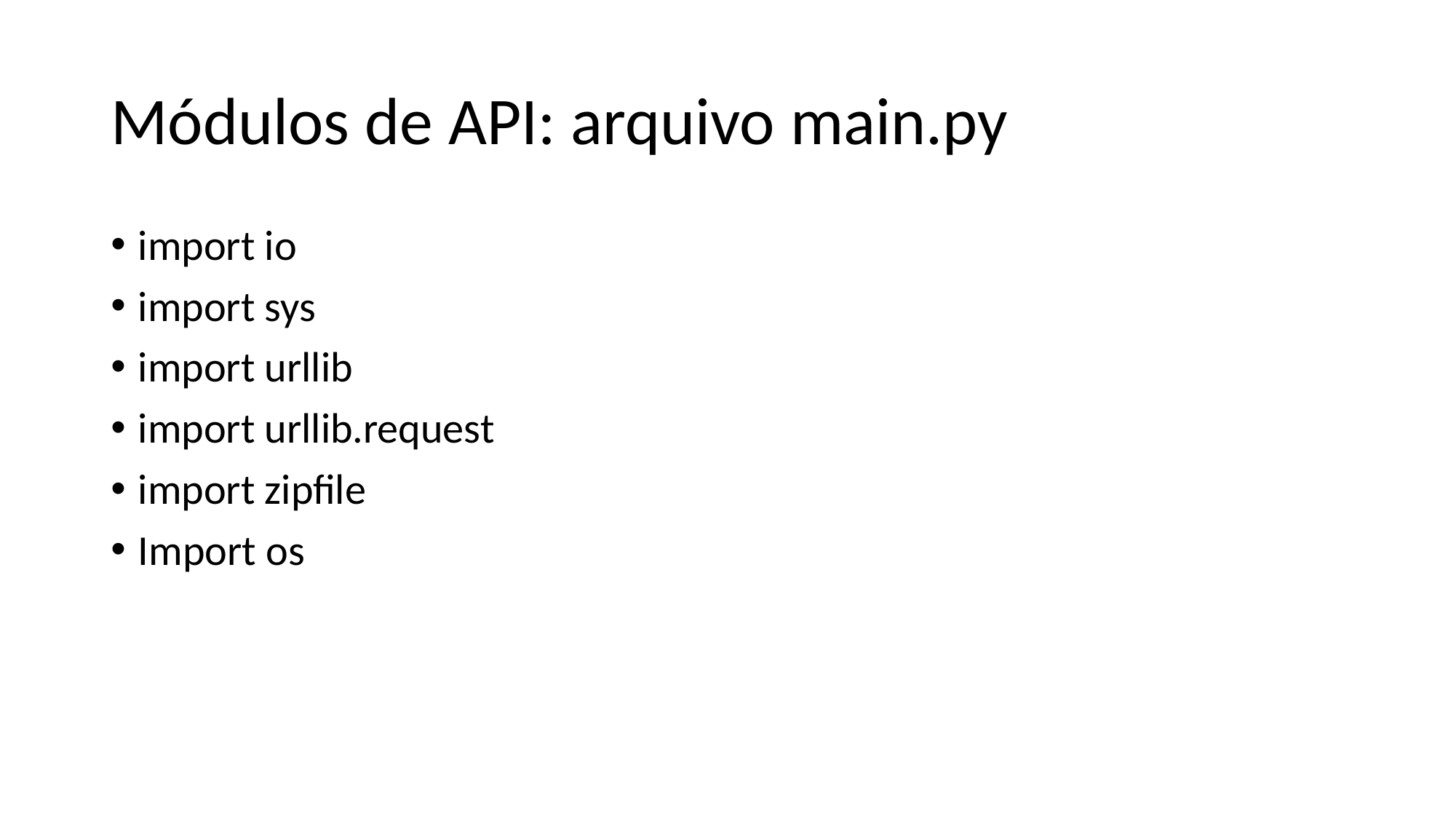

# Módulos de API: arquivo main.py
import io
import sys
import urllib
import urllib.request
import zipfile
Import os